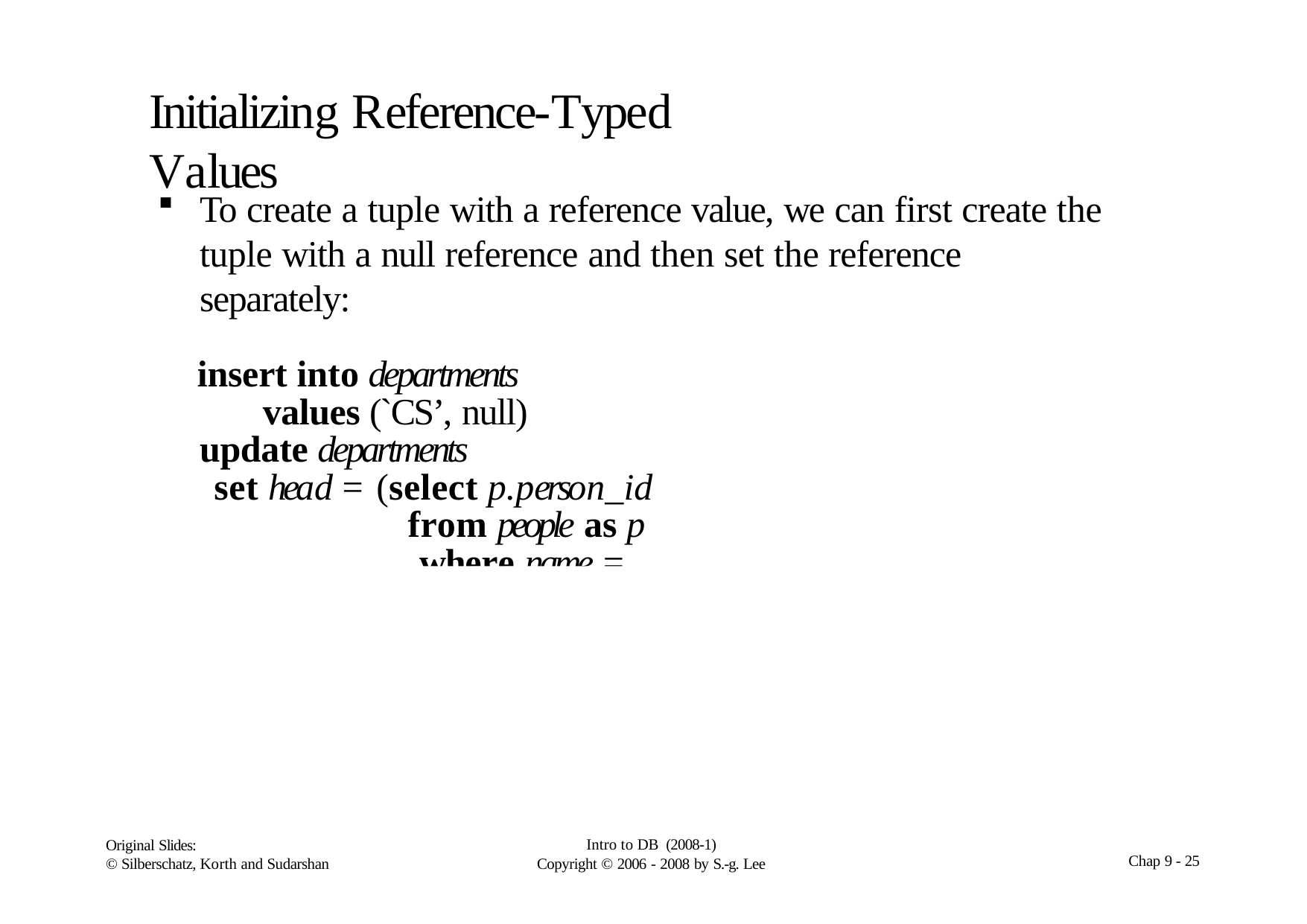

# Initializing Reference-Typed Values
To create a tuple with a reference value, we can first create the  tuple with a null reference and then set the reference separately:
insert into departments
values (`CS’, null)
update departments
set head = (select p.person_id
from people as p
where name = `John’)
where name = `CS’

Intro to DB (2008-1)
Copyright © 2006 - 2008 by S.-g. Lee
Original Slides:
© Silberschatz, Korth and Sudarshan
Chap 9 - 25